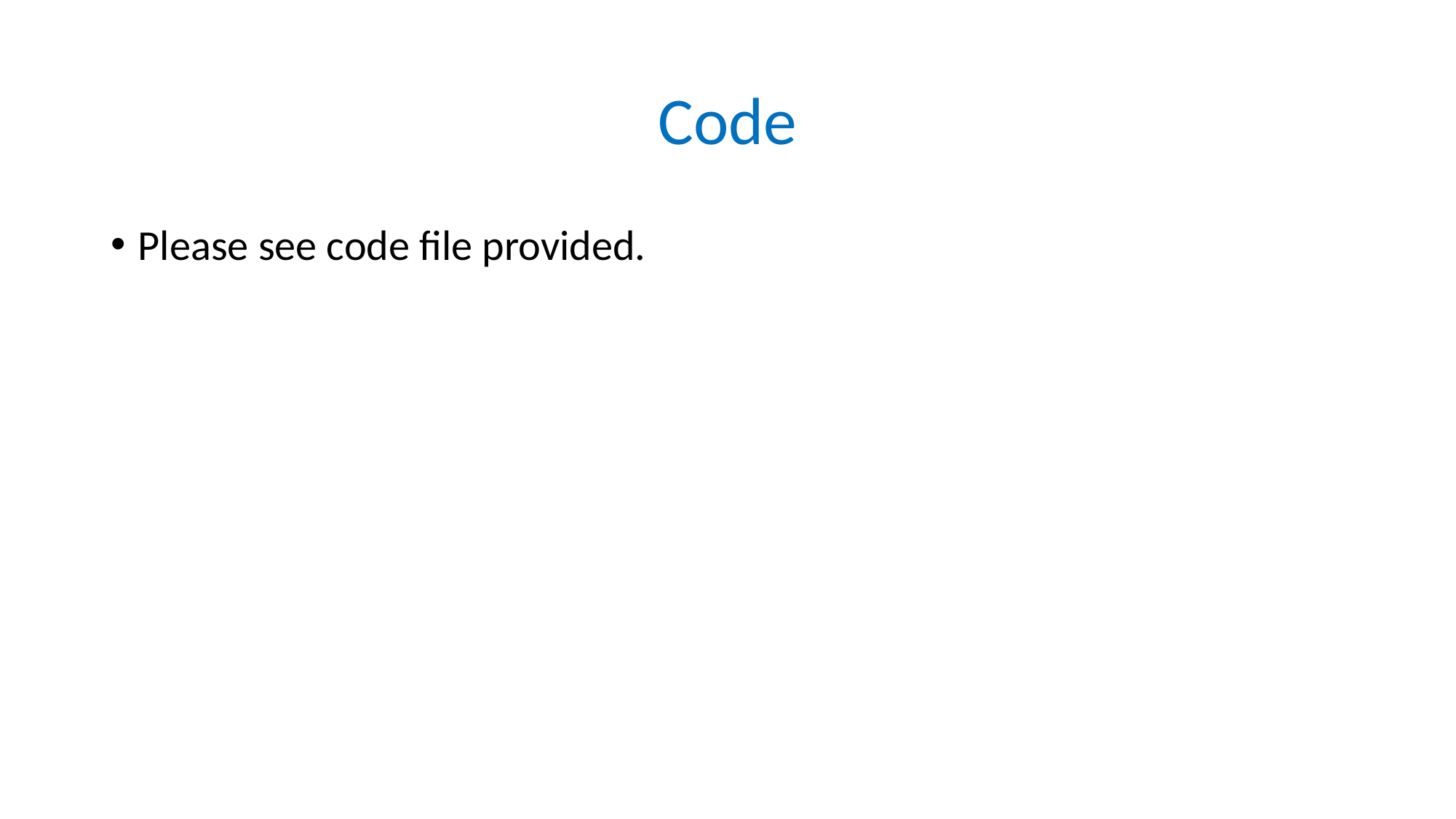

# Code
Please see code file provided.